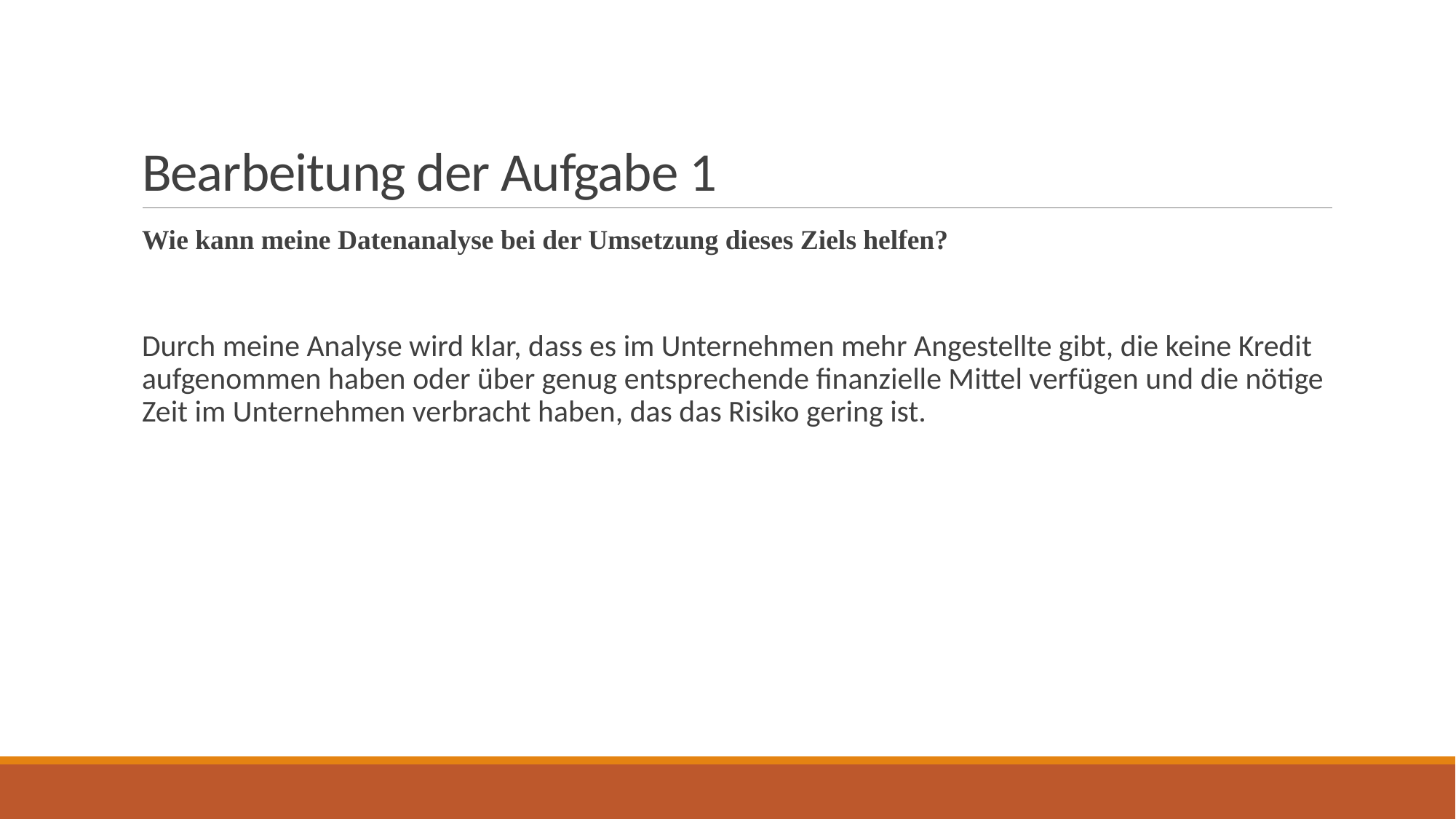

# Bearbeitung der Aufgabe 1
Wie kann meine Datenanalyse bei der Umsetzung dieses Ziels helfen?

Durch meine Analyse wird klar, dass es im Unternehmen mehr Angestellte gibt, die keine Kredit aufgenommen haben oder über genug entsprechende finanzielle Mittel verfügen und die nötige Zeit im Unternehmen verbracht haben, das das Risiko gering ist.